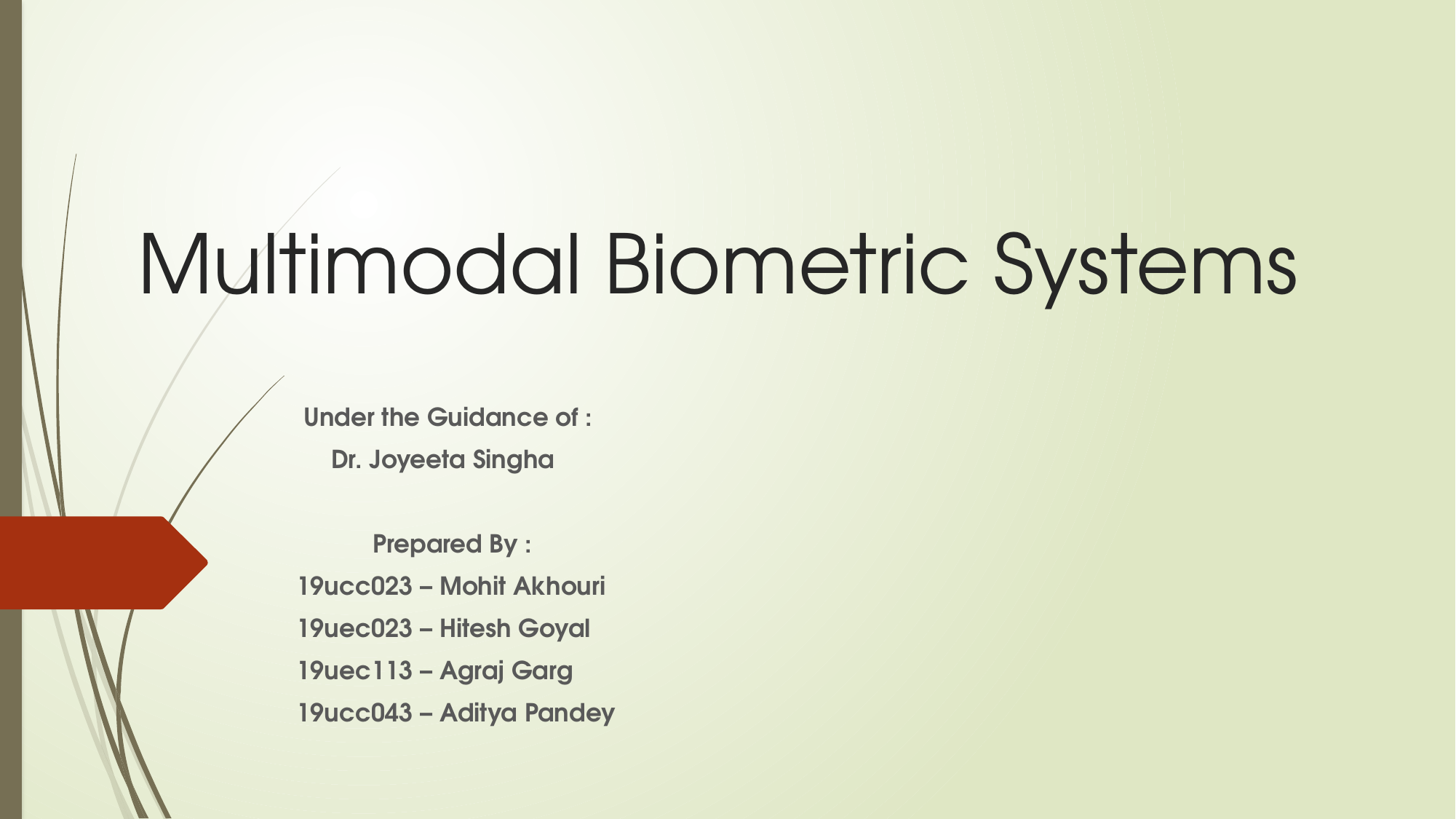

# Multimodal Biometric Systems
 Under the Guidance of :
     Dr. Joyeeta Singha

           Prepared By :
19ucc023 – Mohit Akhouri
19uec023 – Hitesh Goyal
19uec113 – Agraj Garg
19ucc043 – Aditya Pandey